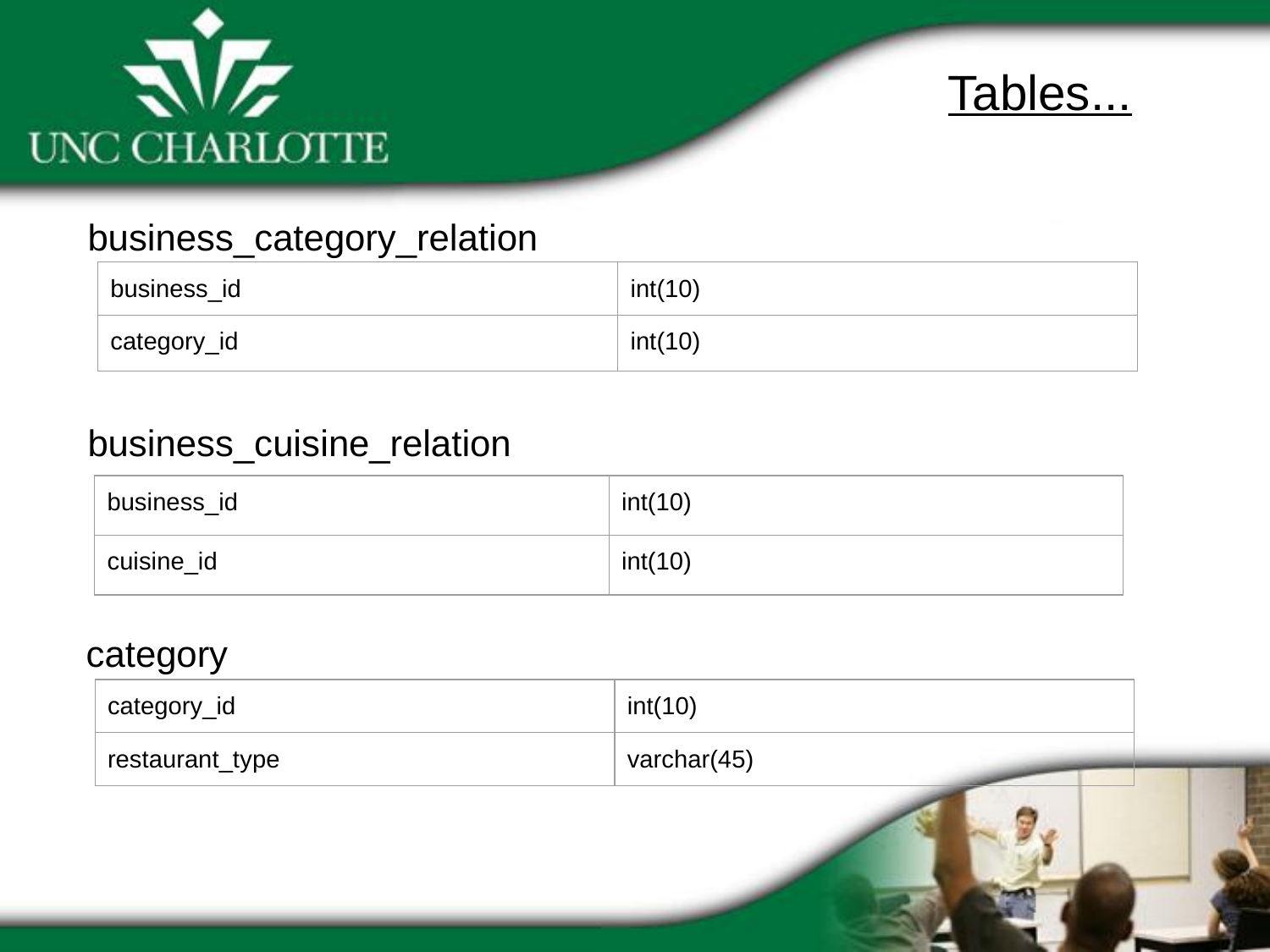

Tables...
business_category_relation
| business\_id | int(10) |
| --- | --- |
| category\_id | int(10) |
business_cuisine_relation
| business\_id | int(10) |
| --- | --- |
| cuisine\_id | int(10) |
category
| category\_id | int(10) |
| --- | --- |
| restaurant\_type | varchar(45) |